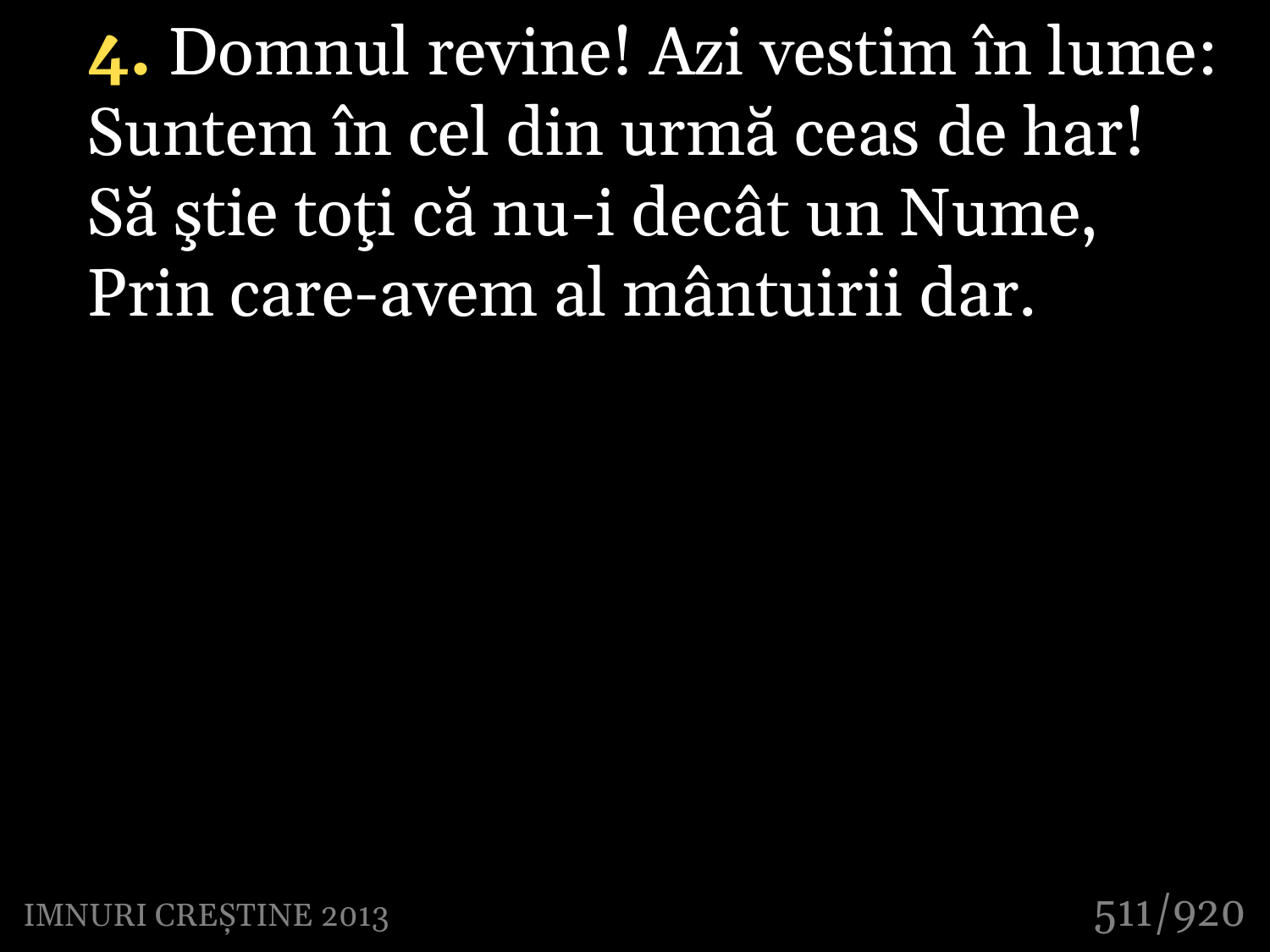

4. Domnul revine! Azi vestim în lume:
Suntem în cel din urmă ceas de har!
Să ştie toţi că nu-i decât un Nume,
Prin care-avem al mântuirii dar.
511/920
IMNURI CREȘTINE 2013